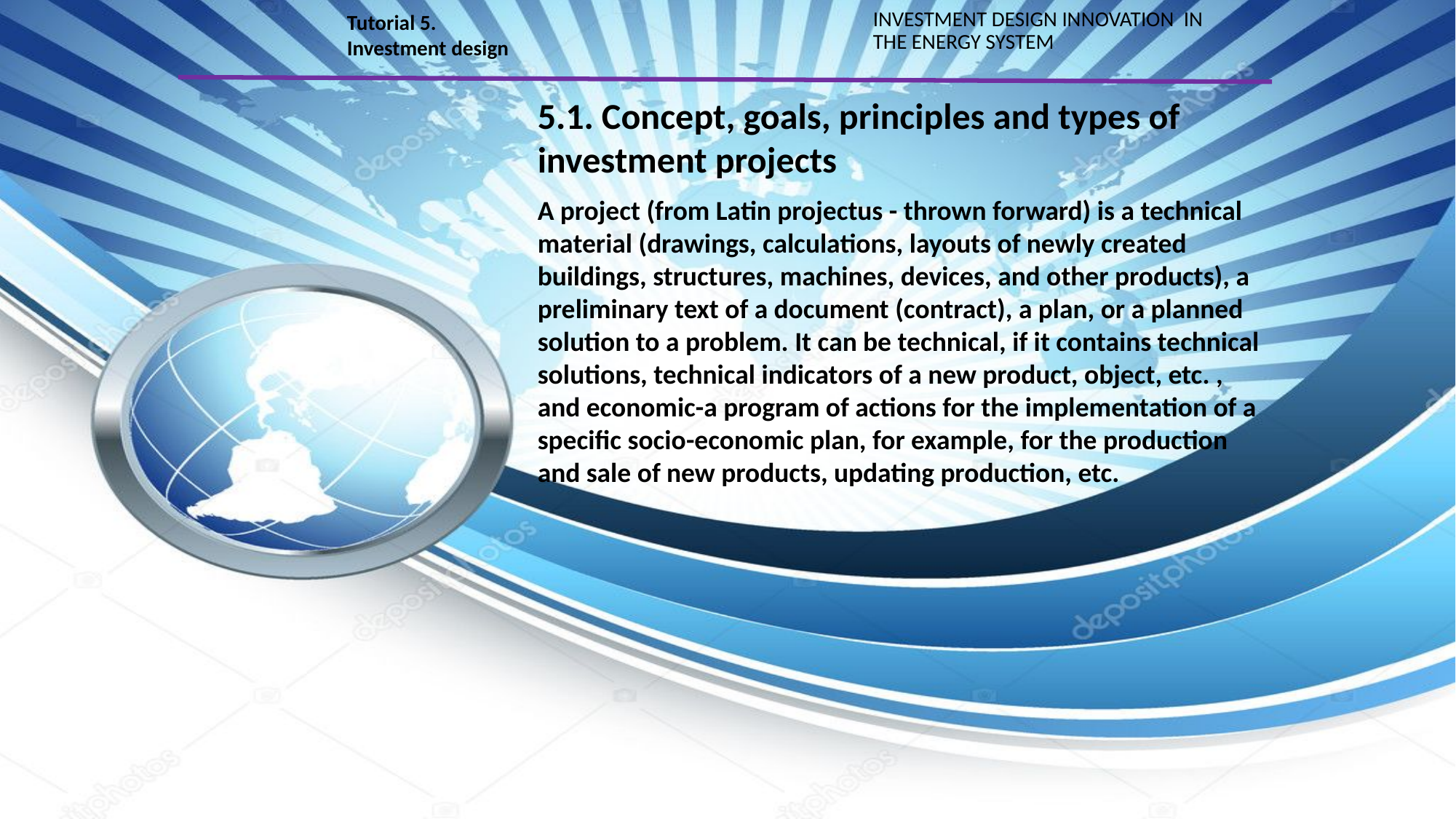

Tutorial 5.
Investment design
INVESTMENT DESIGN INNOVATION  IN
THE ENERGY SYSTEM
5.1. Concept, goals, principles and types of investment projects
A project (from Latin projectus - thrown forward) is a technical material (drawings, calculations, layouts of newly created buildings, structures, machines, devices, and other products), a preliminary text of a document (contract), a plan, or a planned solution to a problem. It can be technical, if it contains technical solutions, technical indicators of a new product, object, etc. , and economic-a program of actions for the implementation of a specific socio-economic plan, for example, for the production and sale of new products, updating production, etc.